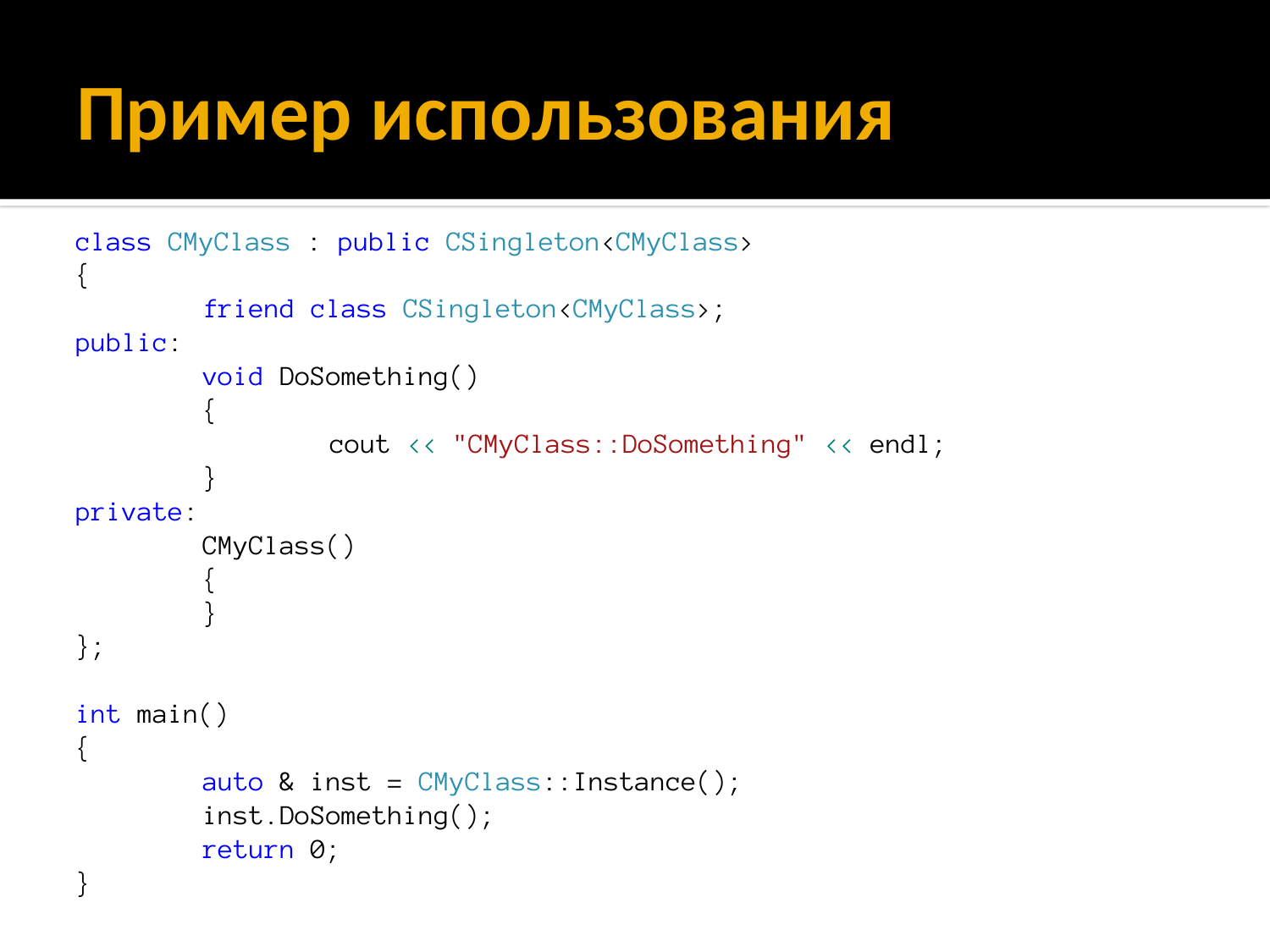

# Пример использования
class CMyClass : public CSingleton<CMyClass>
{
	friend class CSingleton<CMyClass>;
public:
	void DoSomething()
	{
		cout << "CMyClass::DoSomething" << endl;
	}
private:
	CMyClass()
	{
	}
};

int main()
{
	auto & inst = CMyClass::Instance();
	inst.DoSomething();
	return 0;
}